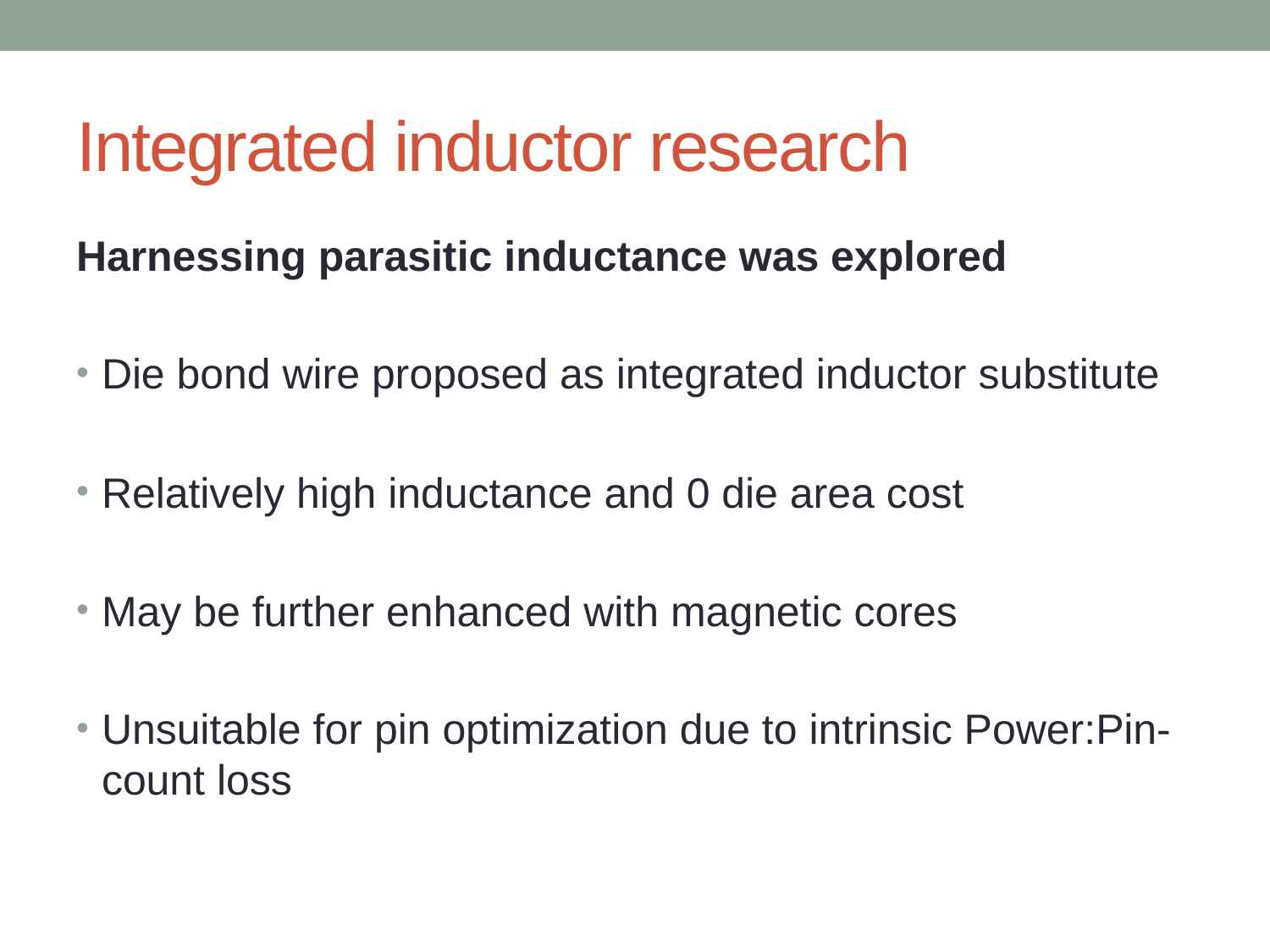

# Integrated inductor research
Harnessing parasitic inductance was explored

Die bond wire proposed as integrated inductor substitute

Relatively high inductance and 0 die area cost

May be further enhanced with magnetic cores

Unsuitable for pin optimization due to intrinsic Power:Pin-count loss